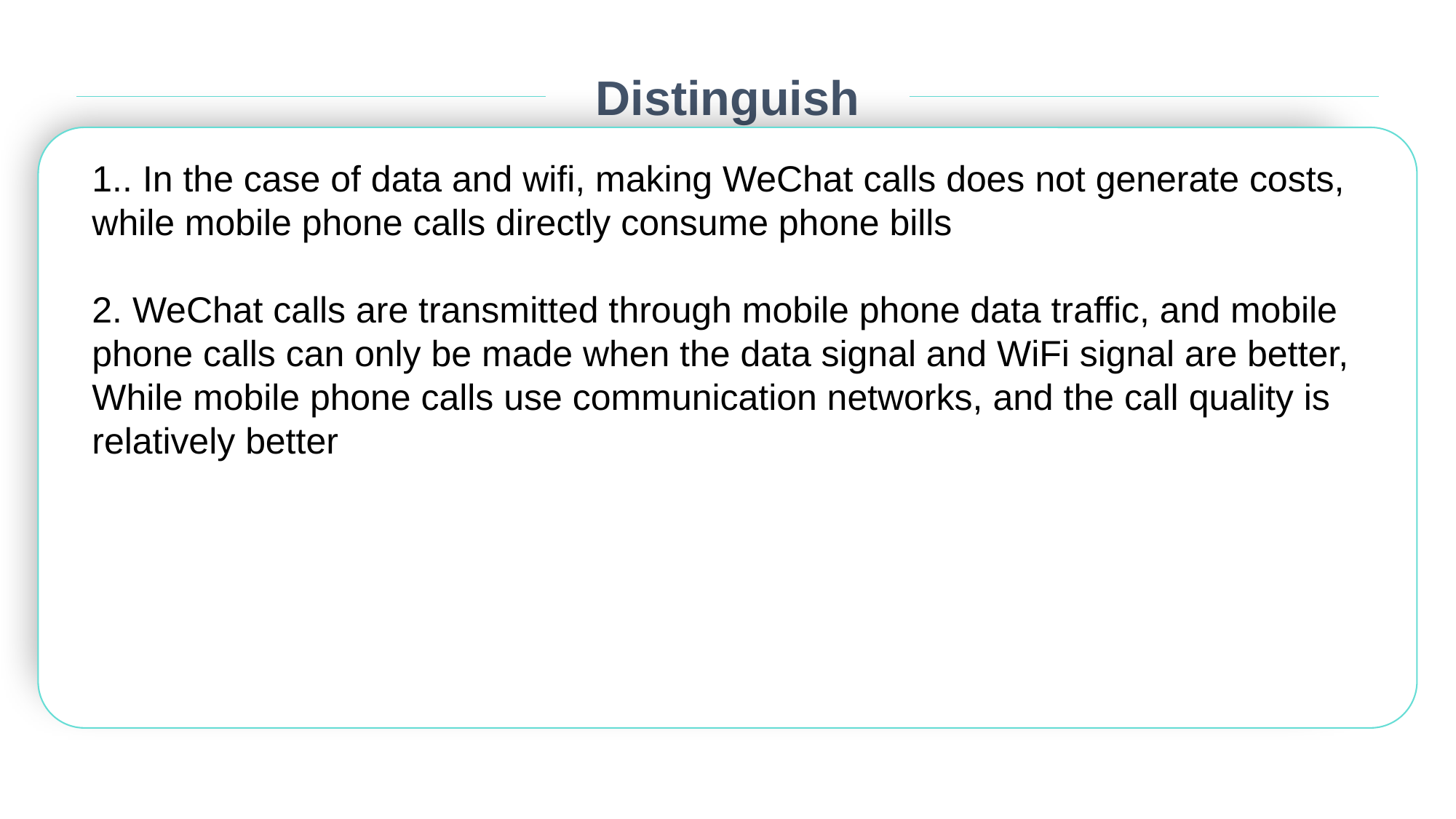

Distinguish

1.. In the case of data and wifi, making WeChat calls does not generate costs, while mobile phone calls directly consume phone bills

2. WeChat calls are transmitted through mobile phone data traffic, and mobile phone calls can only be made when the data signal and WiFi signal are better, While mobile phone calls use communication networks, and the call quality is relatively better